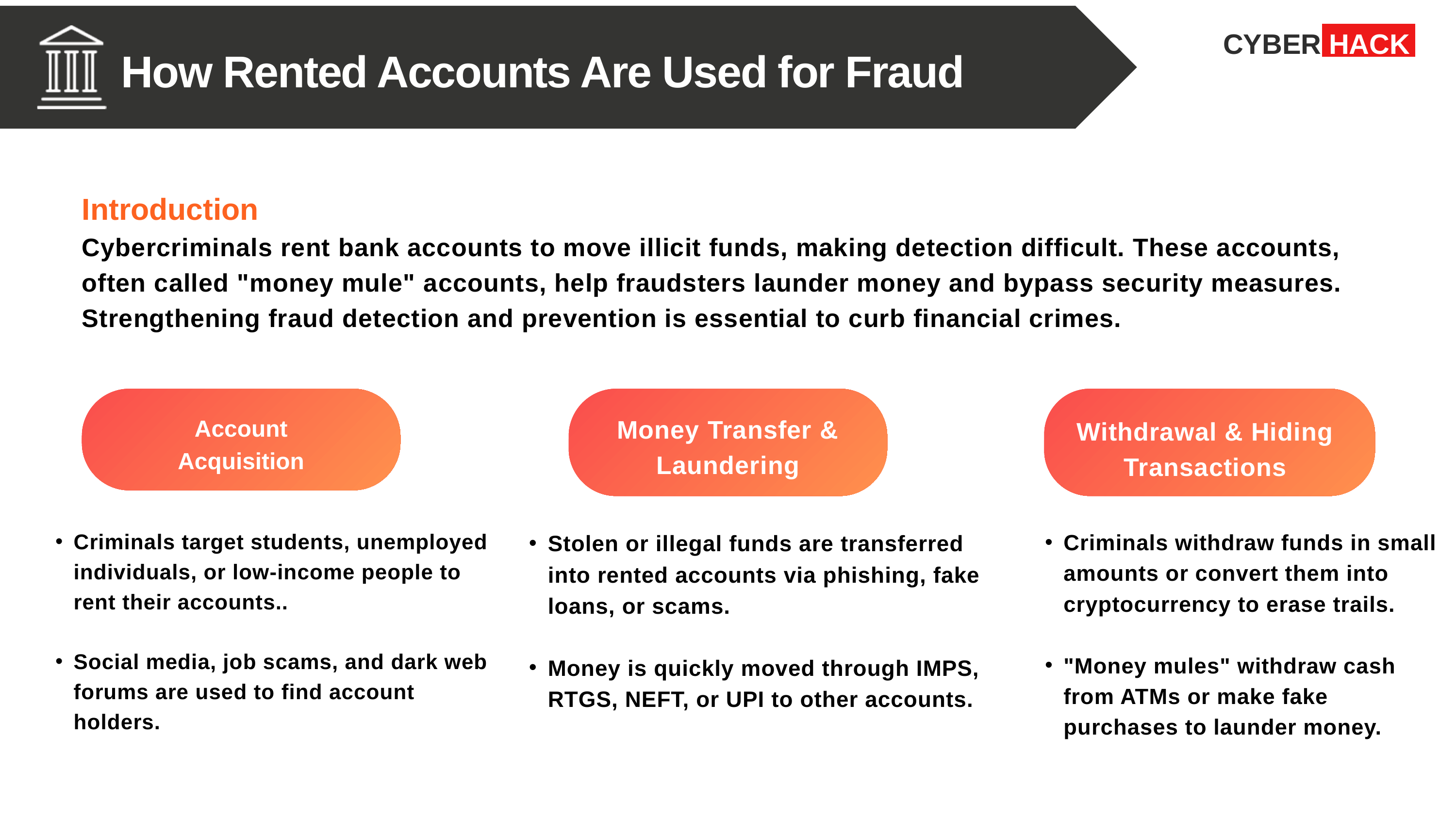

CYBER HACK

How Rented Accounts Are Used for Fraud
Introduction
Cybercriminals rent bank accounts to move illicit funds, making detection difficult. These accounts, often called "money mule" accounts, help fraudsters launder money and bypass security measures. Strengthening fraud detection and prevention is essential to curb financial crimes.

Account Acquisition

Money Transfer & Laundering

Withdrawal & Hiding Transactions

Criminals target students, unemployed individuals, or low-income people to rent their accounts..

Social media, job scams, and dark web forums are used to find account holders.

Criminals withdraw funds in small amounts or convert them into cryptocurrency to erase trails.

"Money mules" withdraw cash from ATMs or make fake purchases to launder money.

Stolen or illegal funds are transferred into rented accounts via phishing, fake loans, or scams.

Money is quickly moved through IMPS, RTGS, NEFT, or UPI to other accounts.